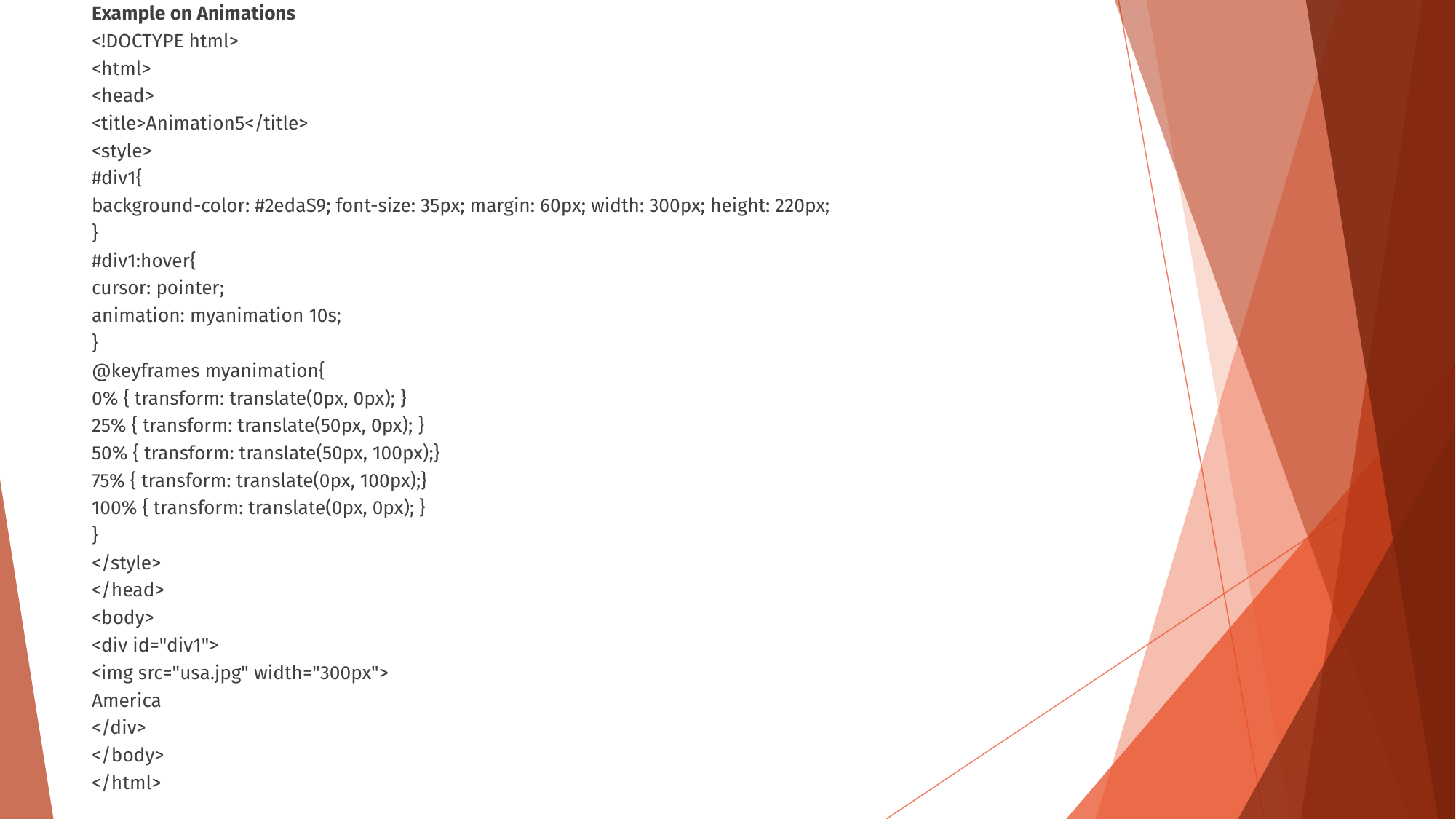

Example on Animations
<!DOCTYPE html>
<html>
<head>
<title>Animation5</title>
<style>
#div1{
background-color: #2edaS9; font-size: 35px; margin: 60px; width: 300px; height: 220px;
}
#div1:hover{
cursor: pointer;
animation: myanimation 10s;
}
@keyframes myanimation{
0% { transform: translate(0px, 0px); }
25% { transform: translate(50px, 0px); }
50% { transform: translate(50px, 100px);}
75% { transform: translate(0px, 100px);}
100% { transform: translate(0px, 0px); }
}
</style>
</head>
<body>
<div id="div1">
<img src="usa.jpg" width="300px">
America
</div>
</body>
</html>